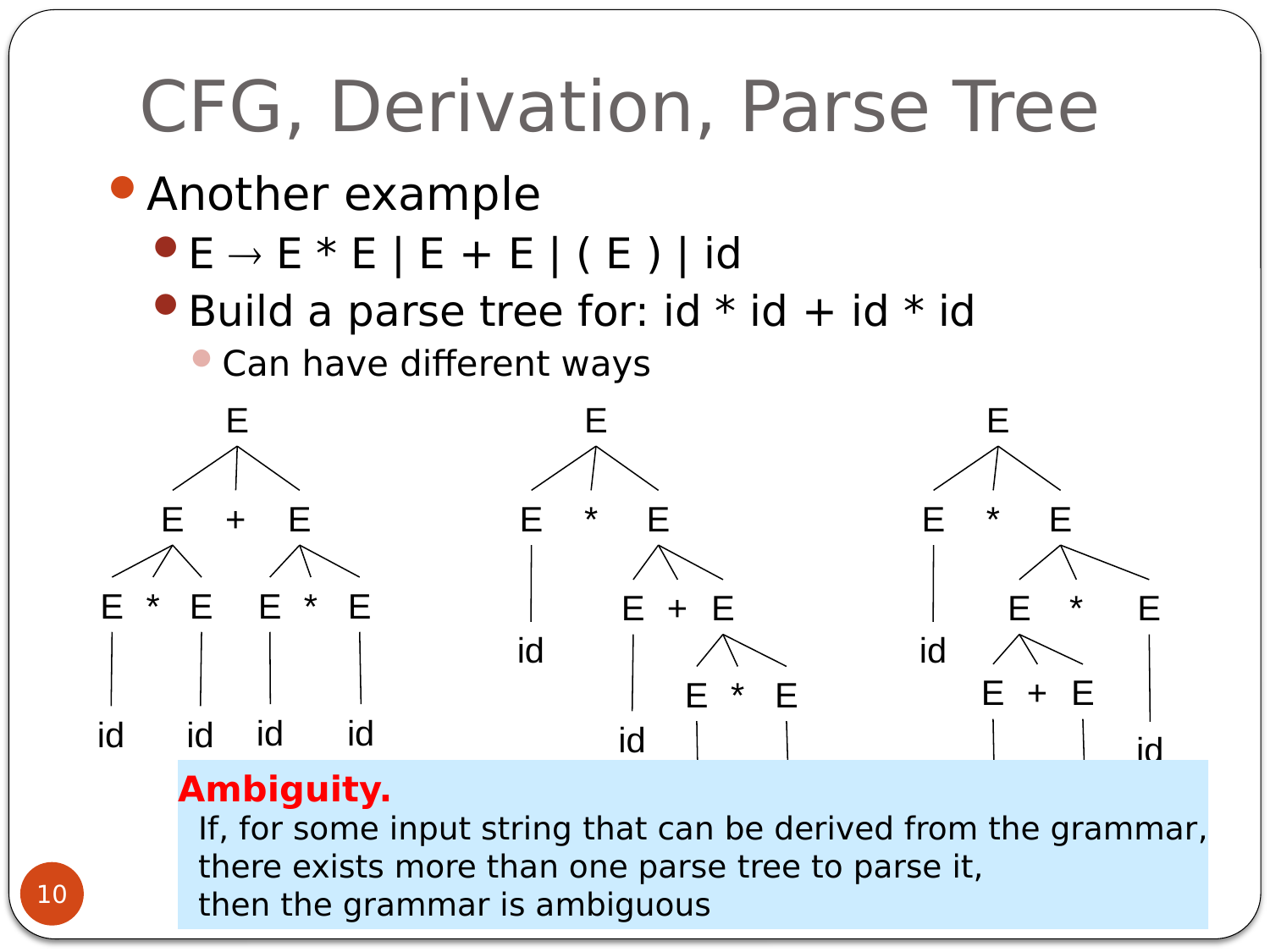

# CFG, Derivation, Parse Tree
Another example
E → E * E | E + E | ( E ) | id
Build a parse tree for: id * id + id * id
Can have different ways

E
E
+
E
E
*
E
E
*
E
id
id
id
id
E
E
*
E
E
+
E
id
E
*
E
id
id
id
E
E
*
E
E
*
E
id
E
+
E
id
id
id
Ambiguity.
  If, for some input string that can be derived from the grammar,
  there exists more than one parse tree to parse it,
  then the grammar is ambiguous
10